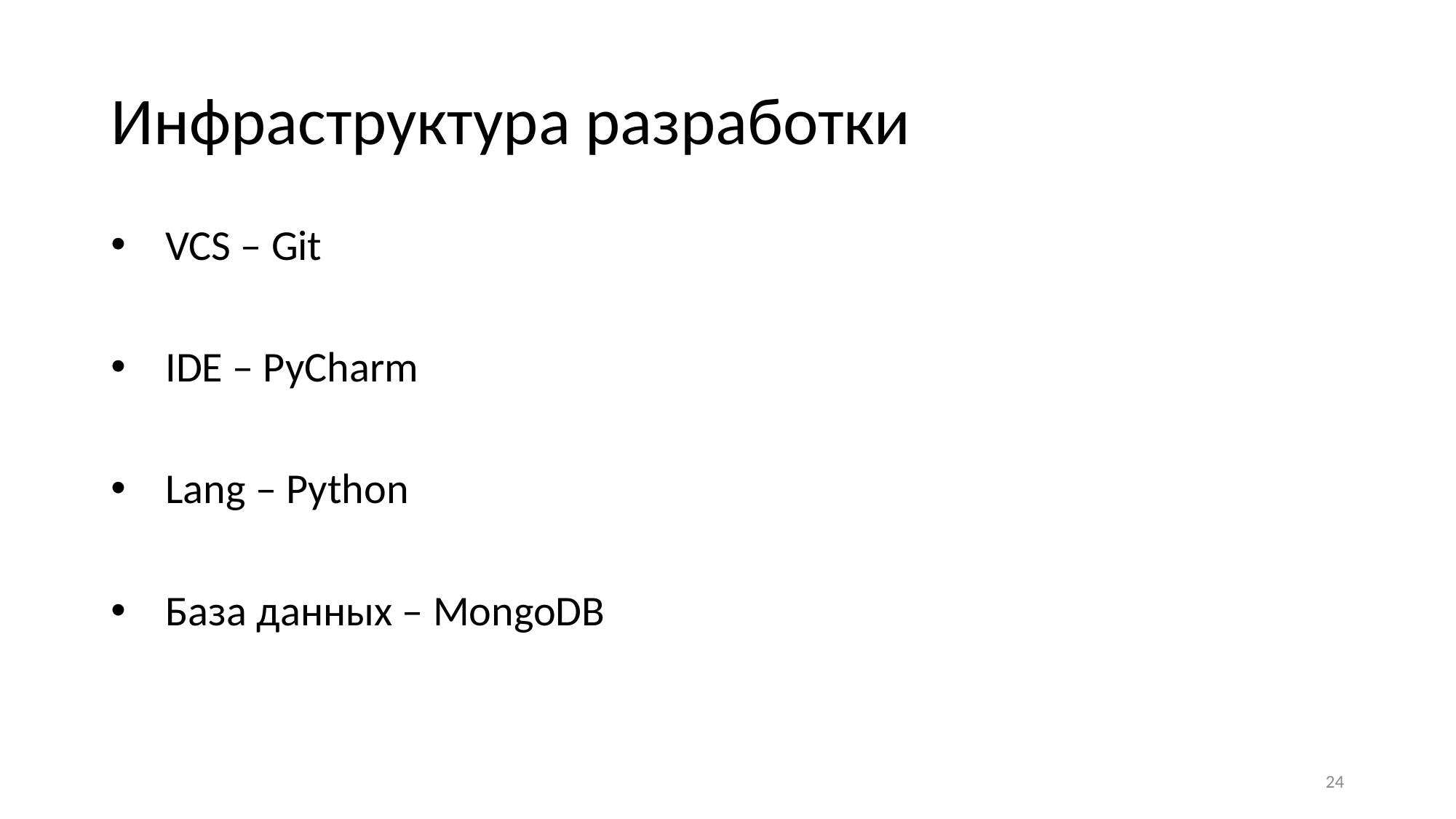

# Инфраструктура разработки
VCS – Git

IDE – PyCharm

Lang – Python

База данных – MongoDB
24